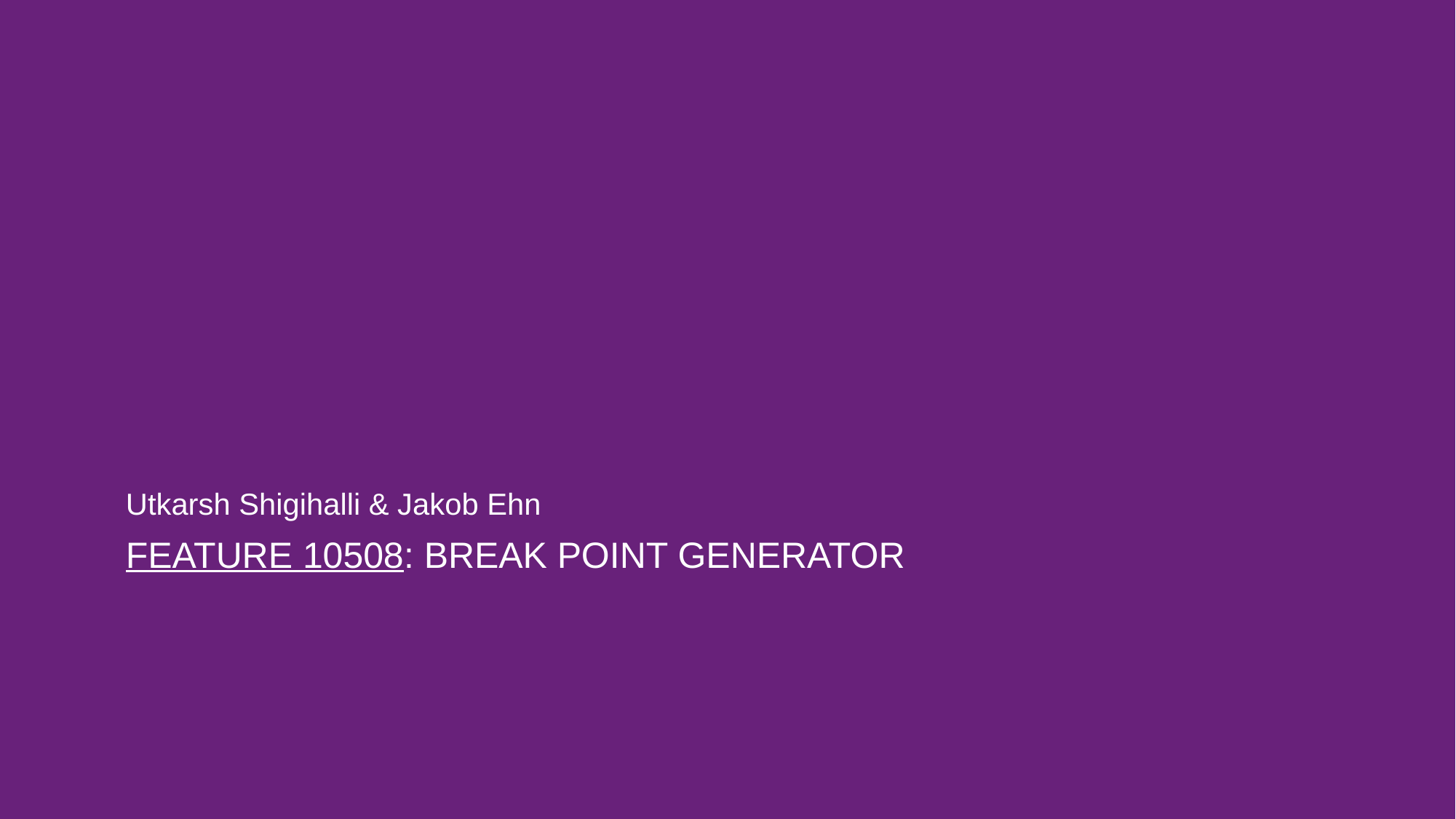

Utkarsh Shigihalli & Jakob Ehn
# Feature 10508: Break point generator